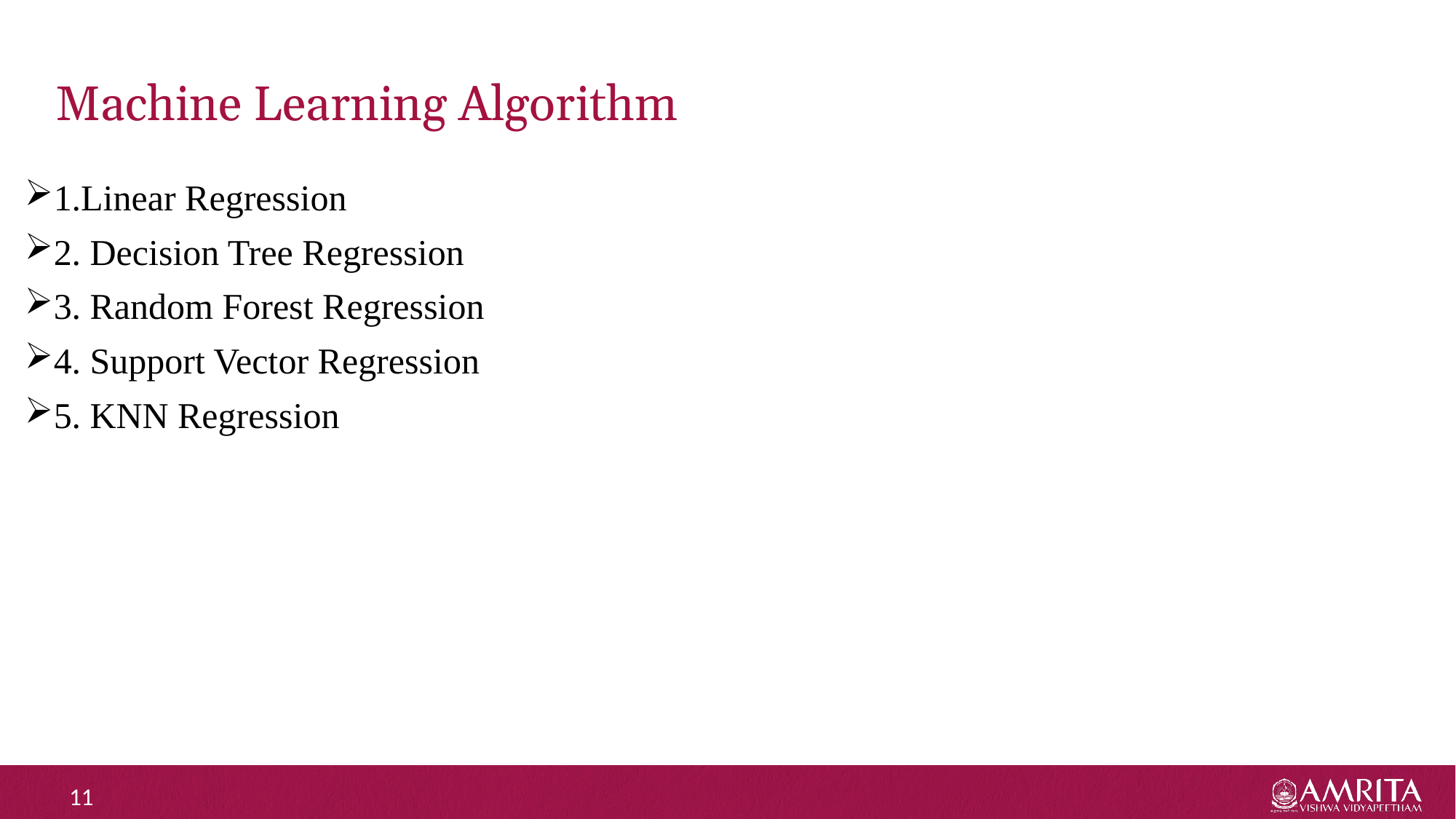

# Machine Learning Algorithm
1.Linear Regression
2. Decision Tree Regression
3. Random Forest Regression
4. Support Vector Regression
5. KNN Regression

11